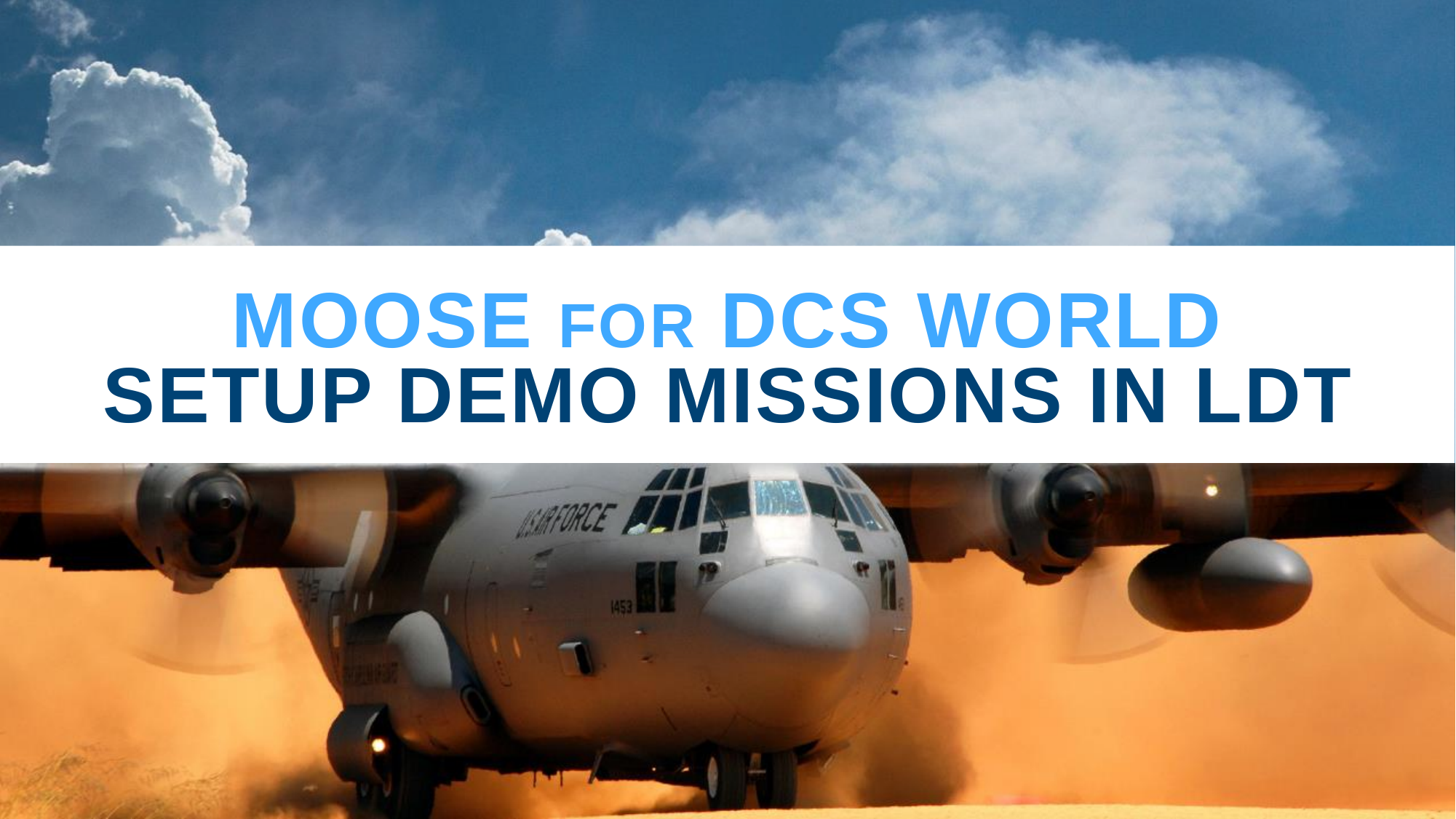

# moose for dcs world setup demo missions in ldt